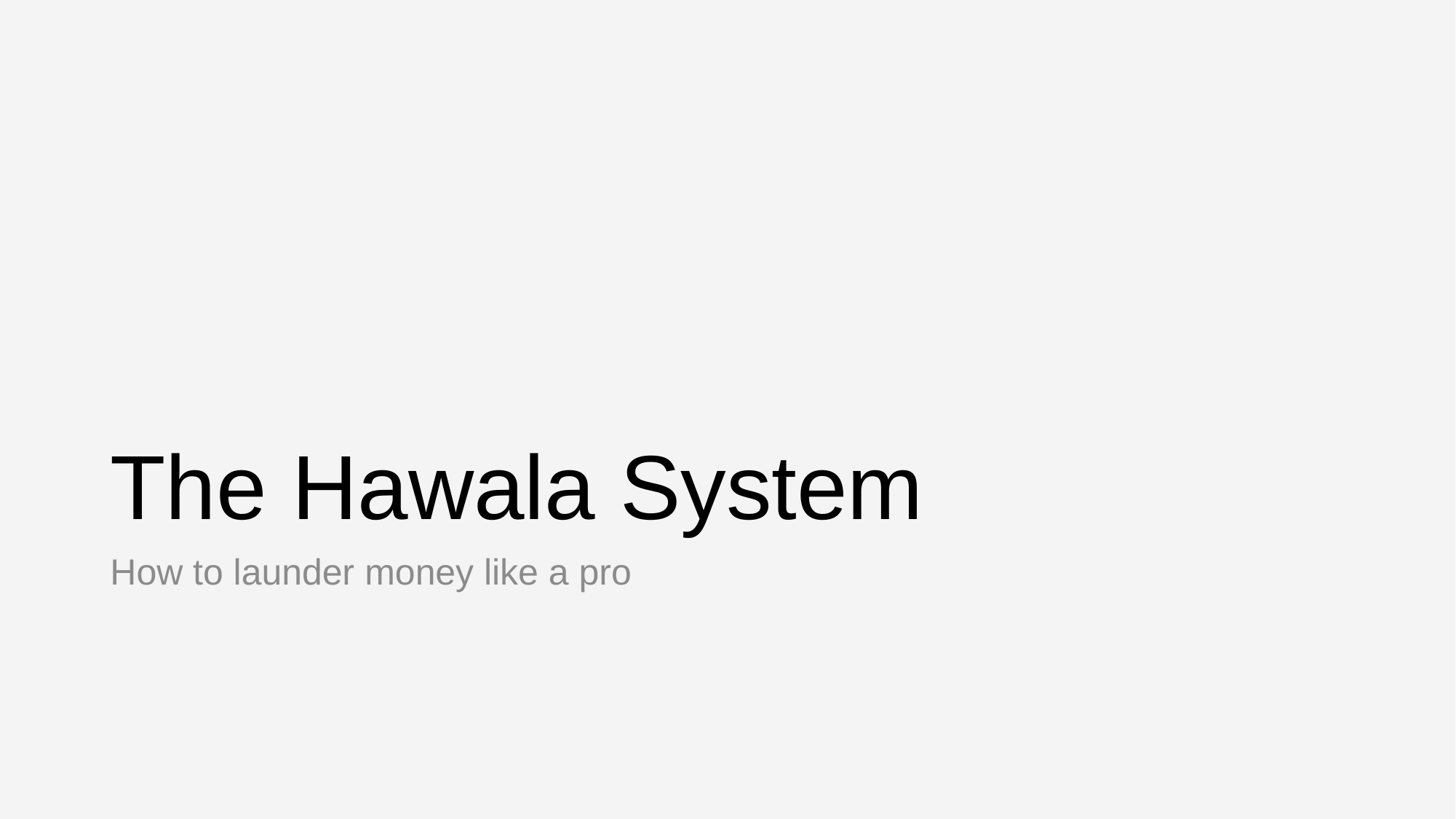

# The Hawala System
How to launder money like a pro